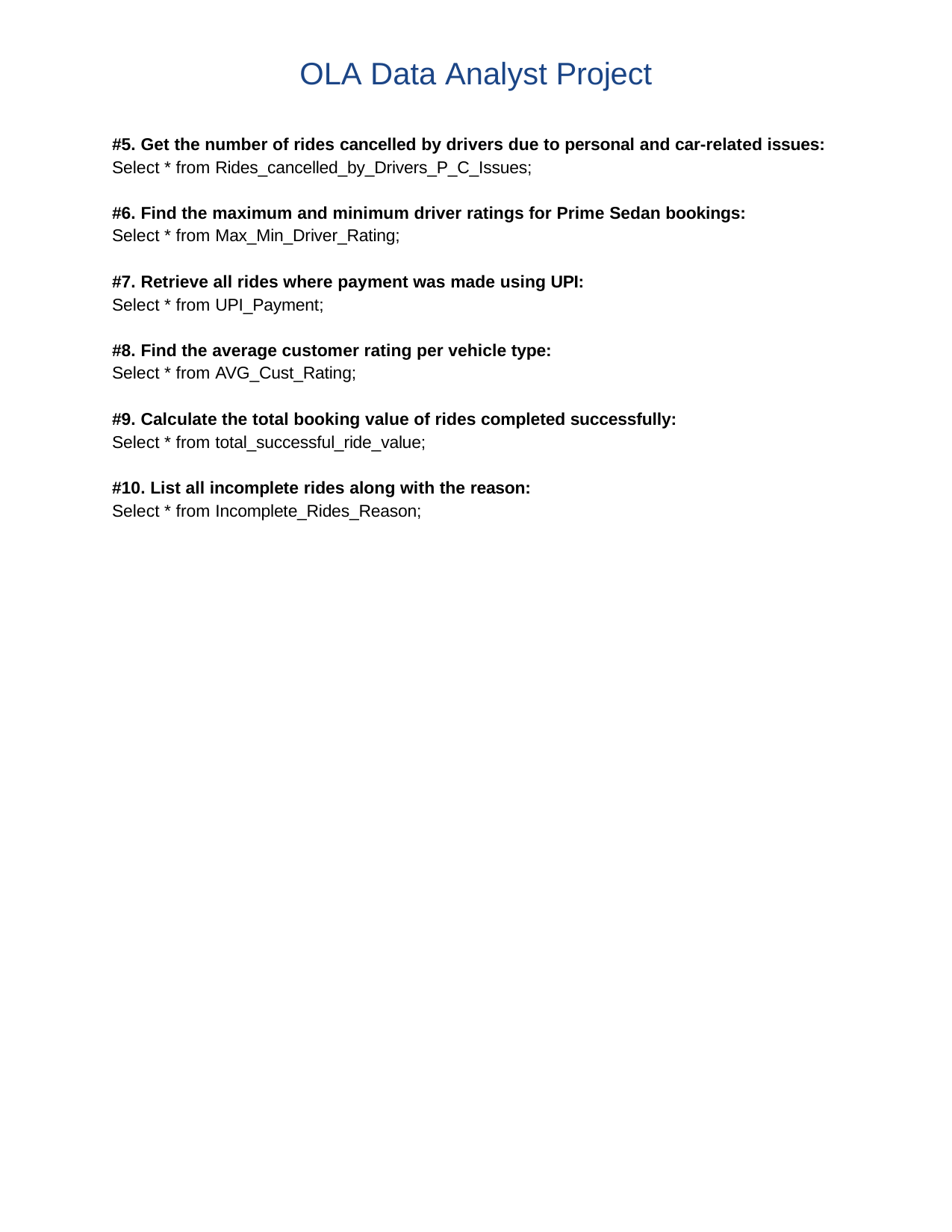

OLA Data Analyst Project
#5. Get the number of rides cancelled by drivers due to personal and car-related issues:
Select * from Rides_cancelled_by_Drivers_P_C_Issues;

#6. Find the maximum and minimum driver ratings for Prime Sedan bookings:
Select * from Max_Min_Driver_Rating;

#7. Retrieve all rides where payment was made using UPI:
Select * from UPI_Payment;

#8. Find the average customer rating per vehicle type:
Select * from AVG_Cust_Rating;

#9. Calculate the total booking value of rides completed successfully:
Select * from total_successful_ride_value;

#10. List all incomplete rides along with the reason:
Select * from Incomplete_Rides_Reason;